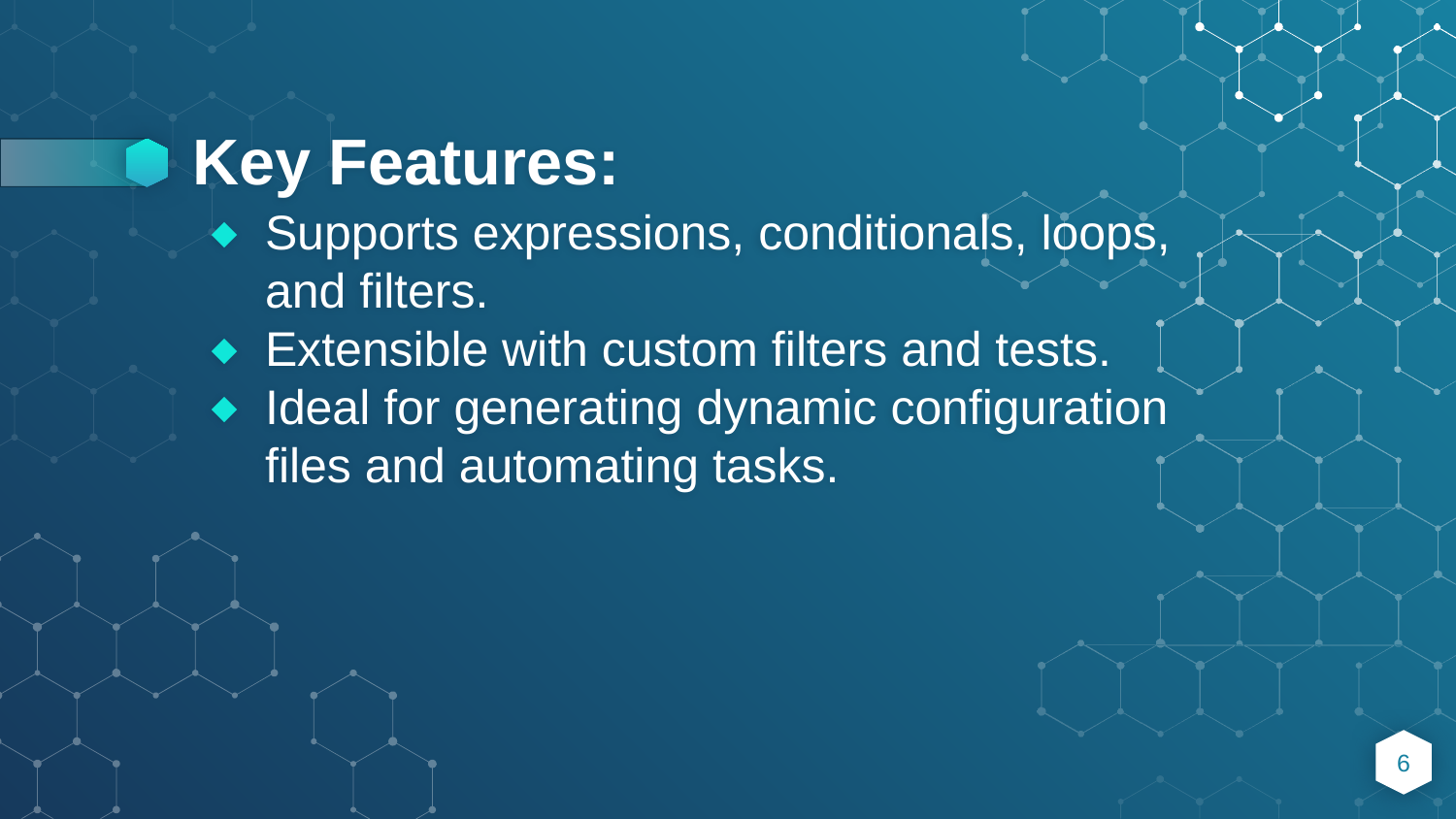

# Key Features:
Supports expressions, conditionals, loops, and filters.
Extensible with custom filters and tests.
Ideal for generating dynamic configuration files and automating tasks.
6